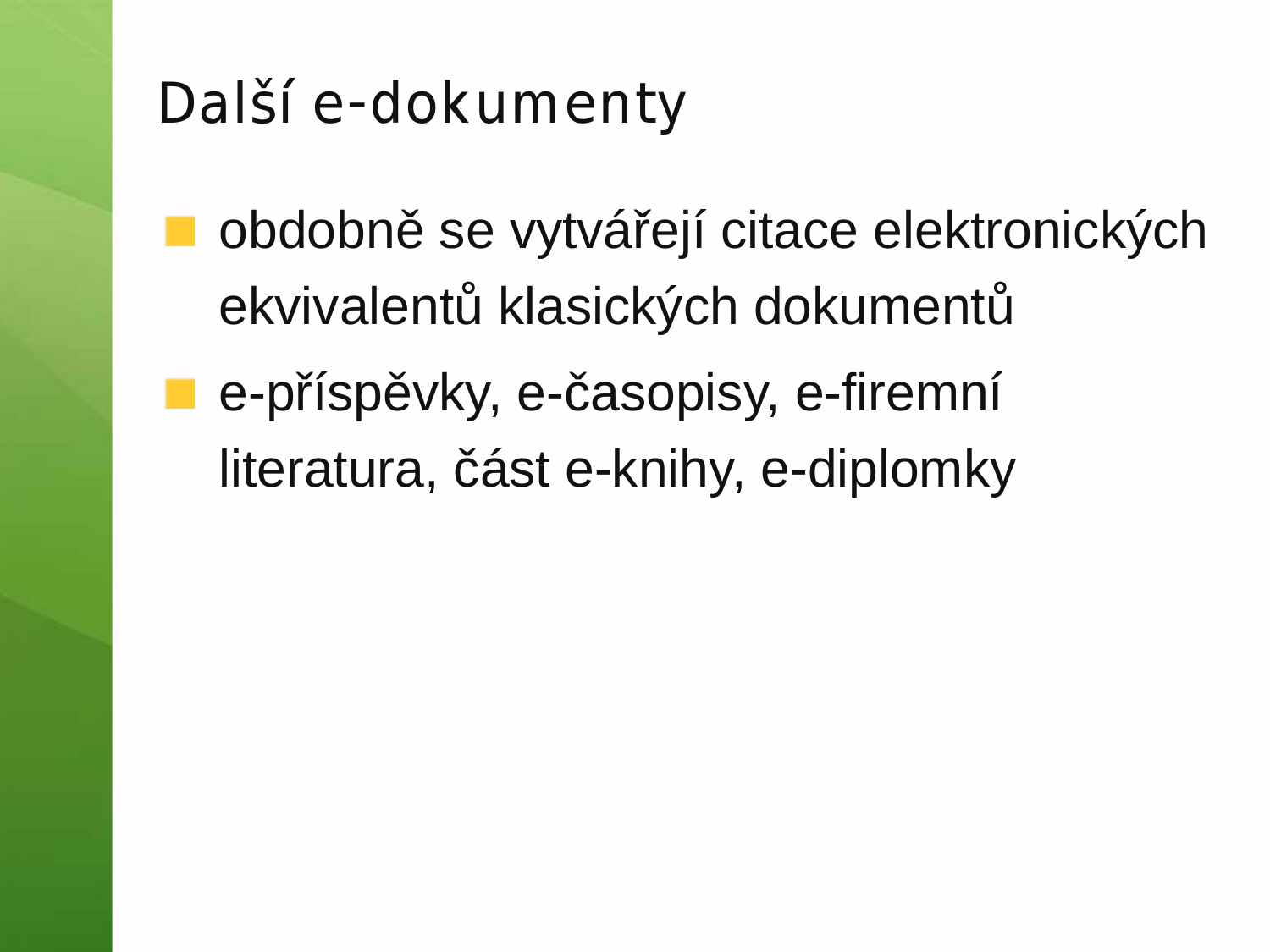

# Další e-dokumenty
obdobně se vytvářejí citace elektronických ekvivalentů klasických dokumentů
e-příspěvky, e-časopisy, e-firemní literatura, část e-knihy, e-diplomky